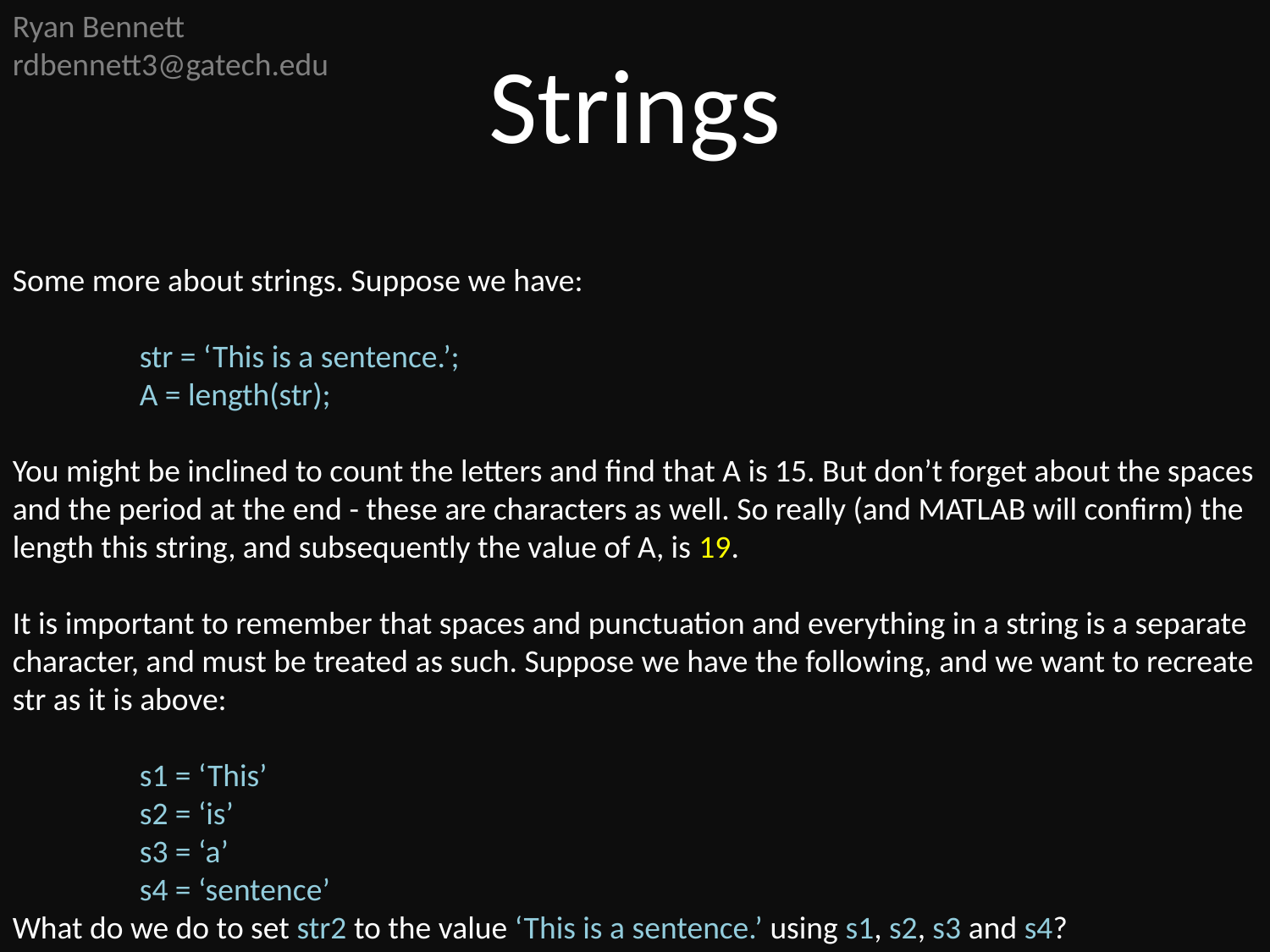

Ryan Bennett
rdbennett3@gatech.edu
Strings
Some more about strings. Suppose we have:

	str = ‘This is a sentence.’;
	A = length(str);

You might be inclined to count the letters and find that A is 15. But don’t forget about the spaces and the period at the end - these are characters as well. So really (and MATLAB will confirm) the length this string, and subsequently the value of A, is 19.

It is important to remember that spaces and punctuation and everything in a string is a separate character, and must be treated as such. Suppose we have the following, and we want to recreate str as it is above:

	s1 = ‘This’
	s2 = ‘is’
	s3 = ‘a’
	s4 = ‘sentence’
What do we do to set str2 to the value ‘This is a sentence.’ using s1, s2, s3 and s4?